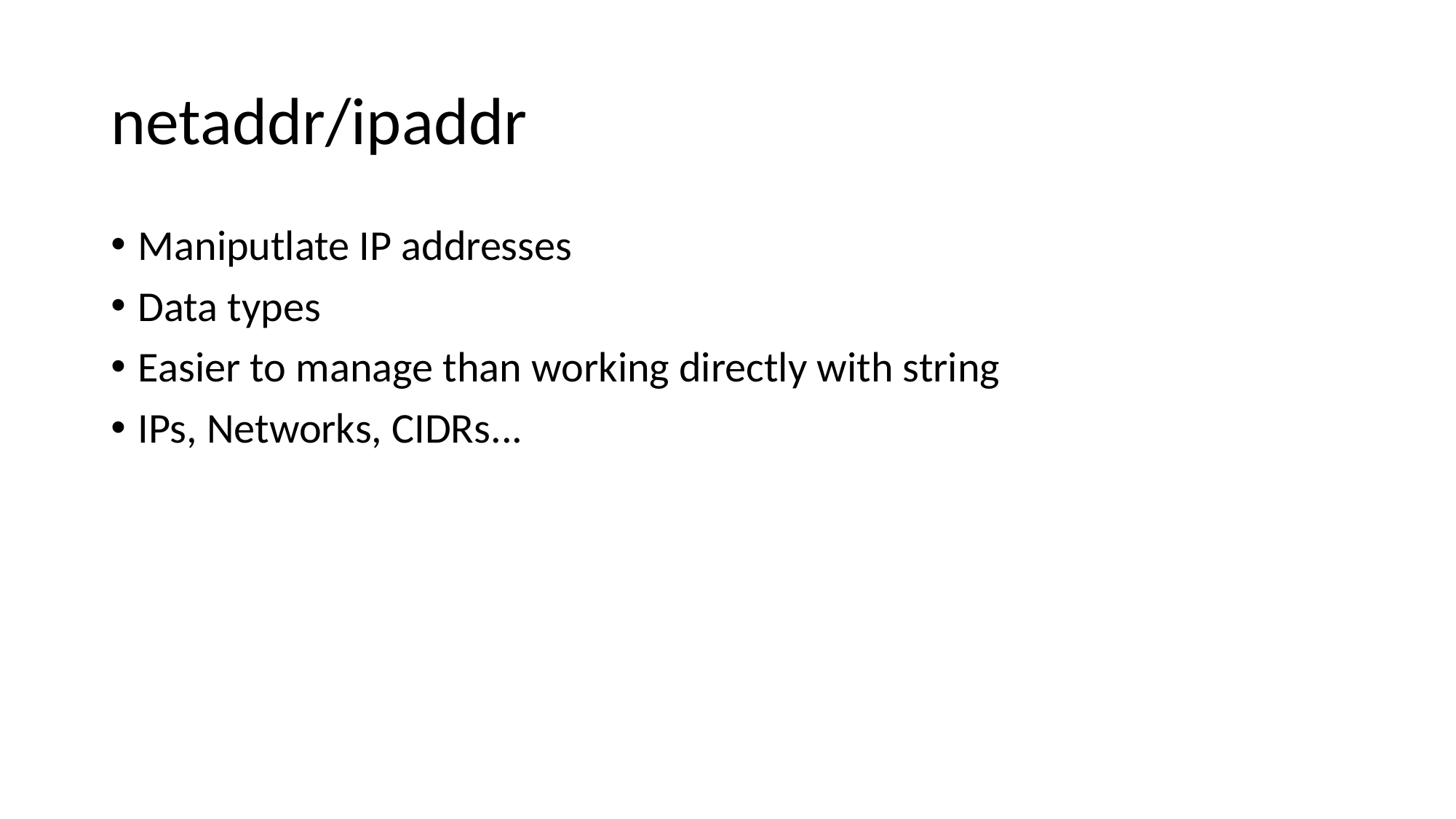

# netaddr/ipaddr
Maniputlate IP addresses
Data types
Easier to manage than working directly with string
IPs, Networks, CIDRs...